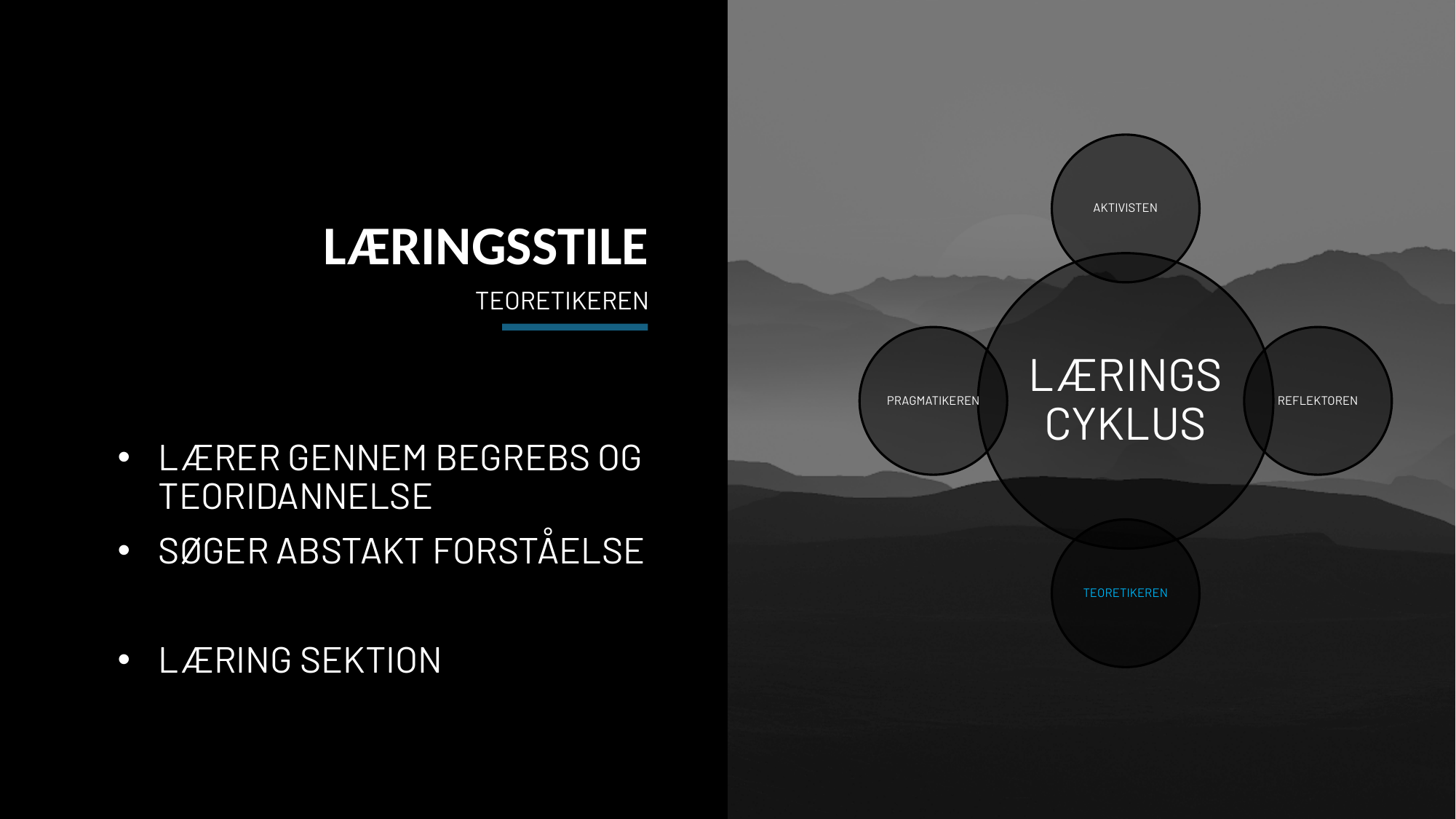

LÆRINGS CYKLUS
AKTIVISTEN
REFLEKTOREN
TEORETIKEREN
PRAGMATIKEREN
LÆRINGSSTILE
# TEORETIKEREN

LÆRER GENNEM BEGREBS OG TEORIDANNELSE
SØGER ABSTAKT FORSTÅELSE

LÆRING SEKTION